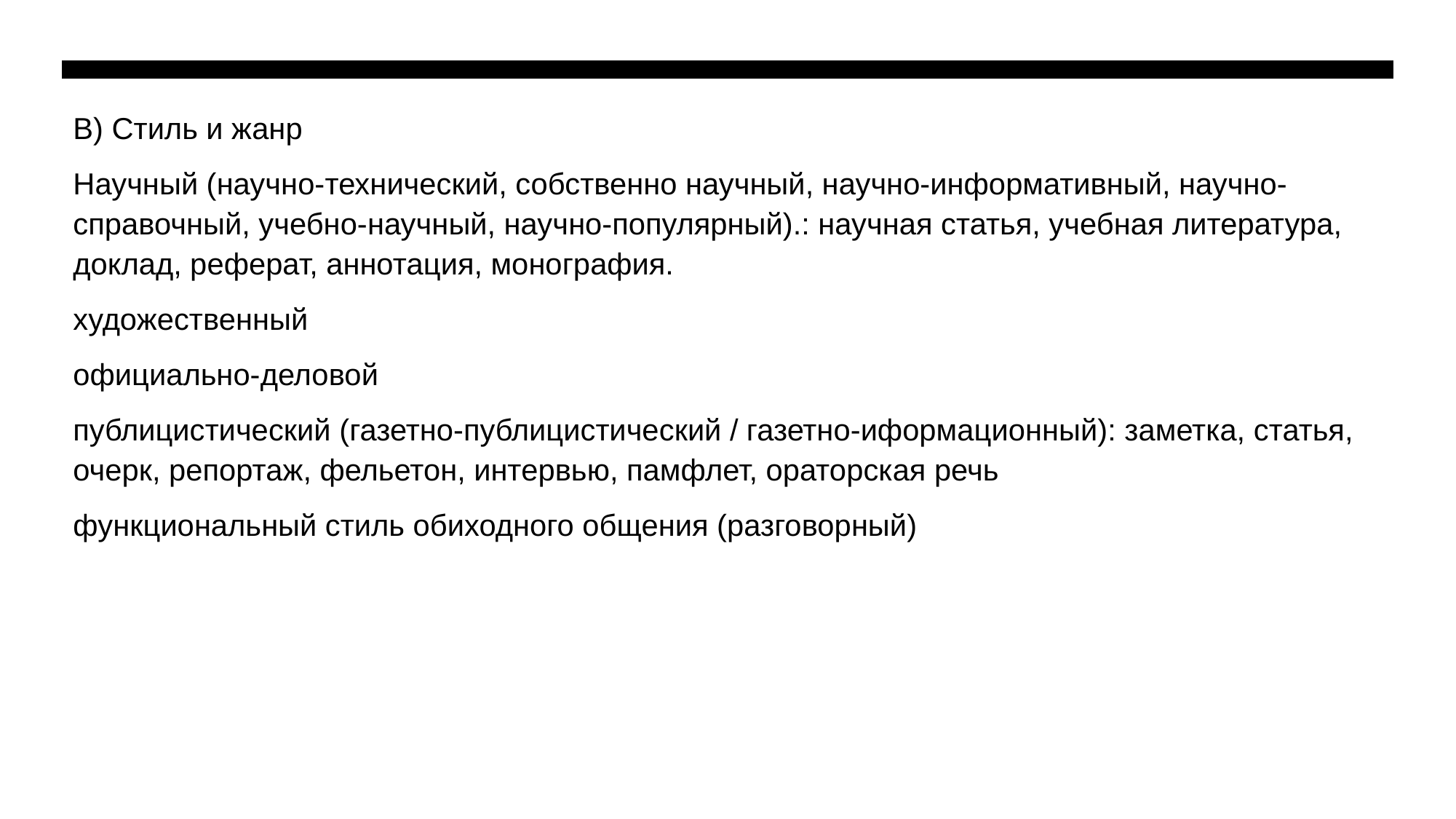

В) Стиль и жанр
Научный (научно-технический, собственно научный, научно-информативный, научно-справочный, учебно-научный, научно-популярный).: научная статья, учебная литература, доклад, реферат, аннотация, монография.
художественный
официально-деловой
публицистический (газетно-публицистический / газетно-иформационный): заметка, статья, очерк, репортаж, фельетон, интервью, памфлет, ораторская речь
функциональный стиль обиходного общения (разговорный)